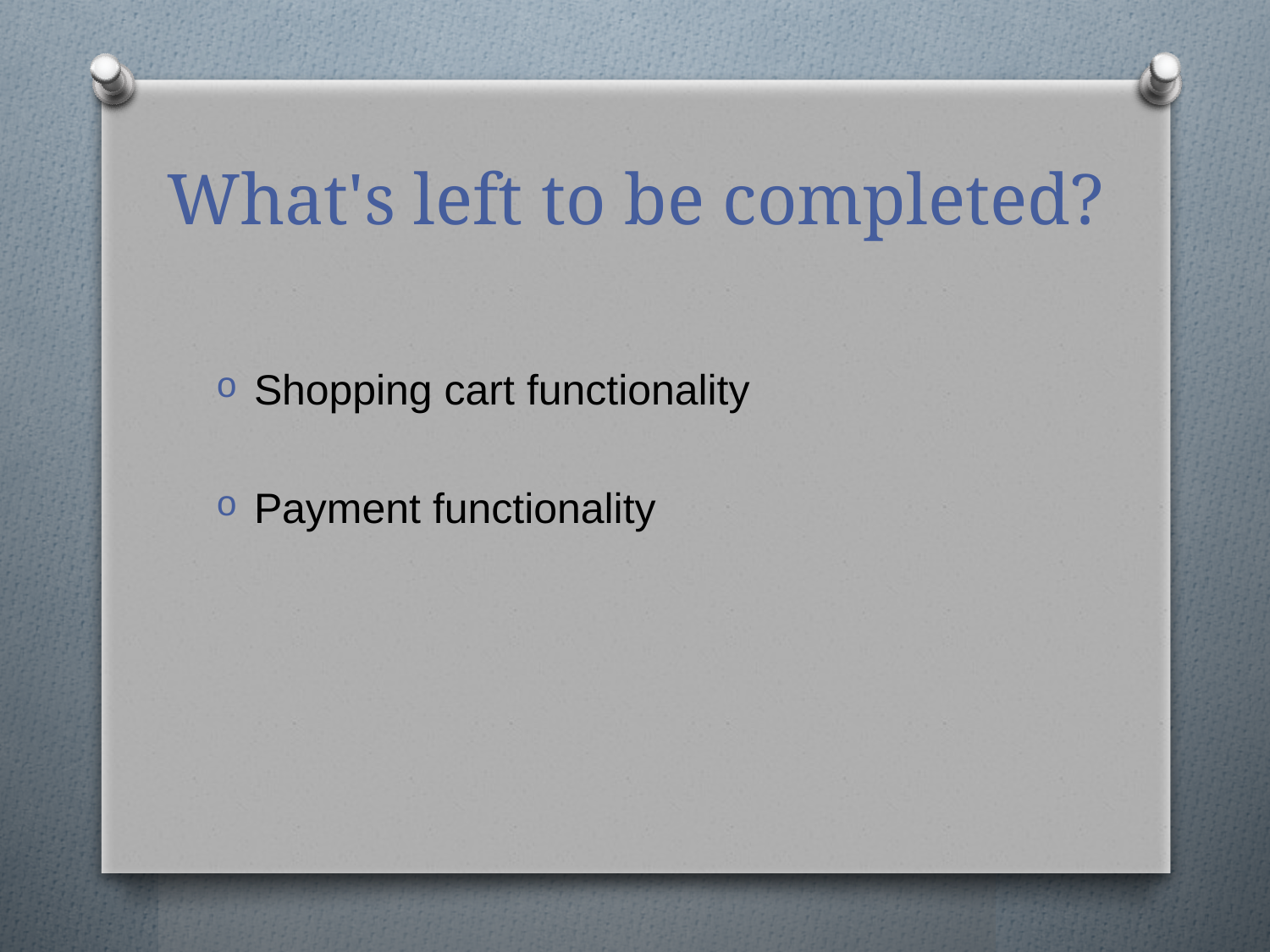

# What's left to be completed?
Shopping cart functionality

Payment functionality